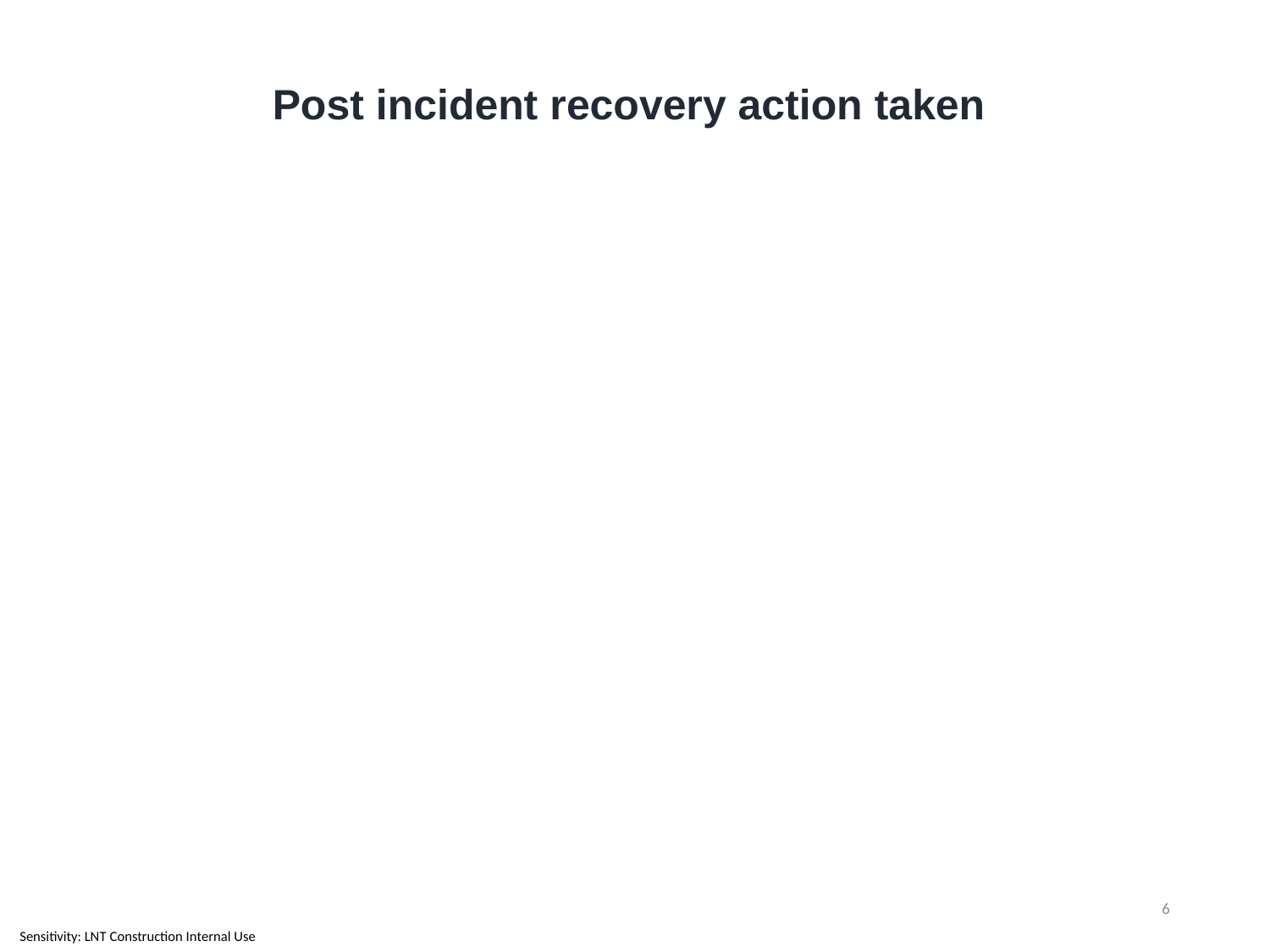

# Post incident recovery action taken

6